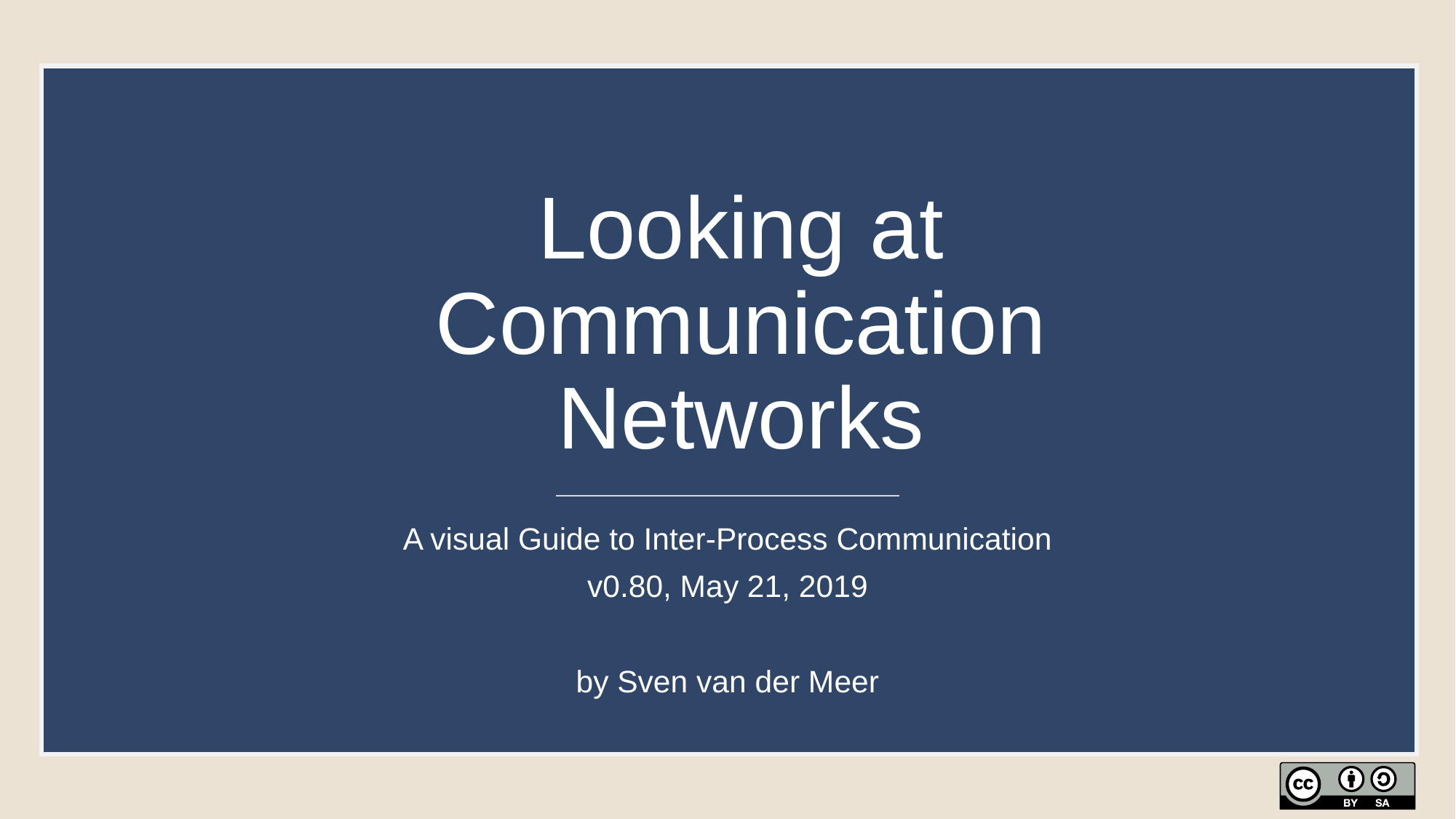

# Looking at Communication Networks
A visual Guide to Inter-Process Communication
v0.80, May 21, 2019

by Sven van der Meer